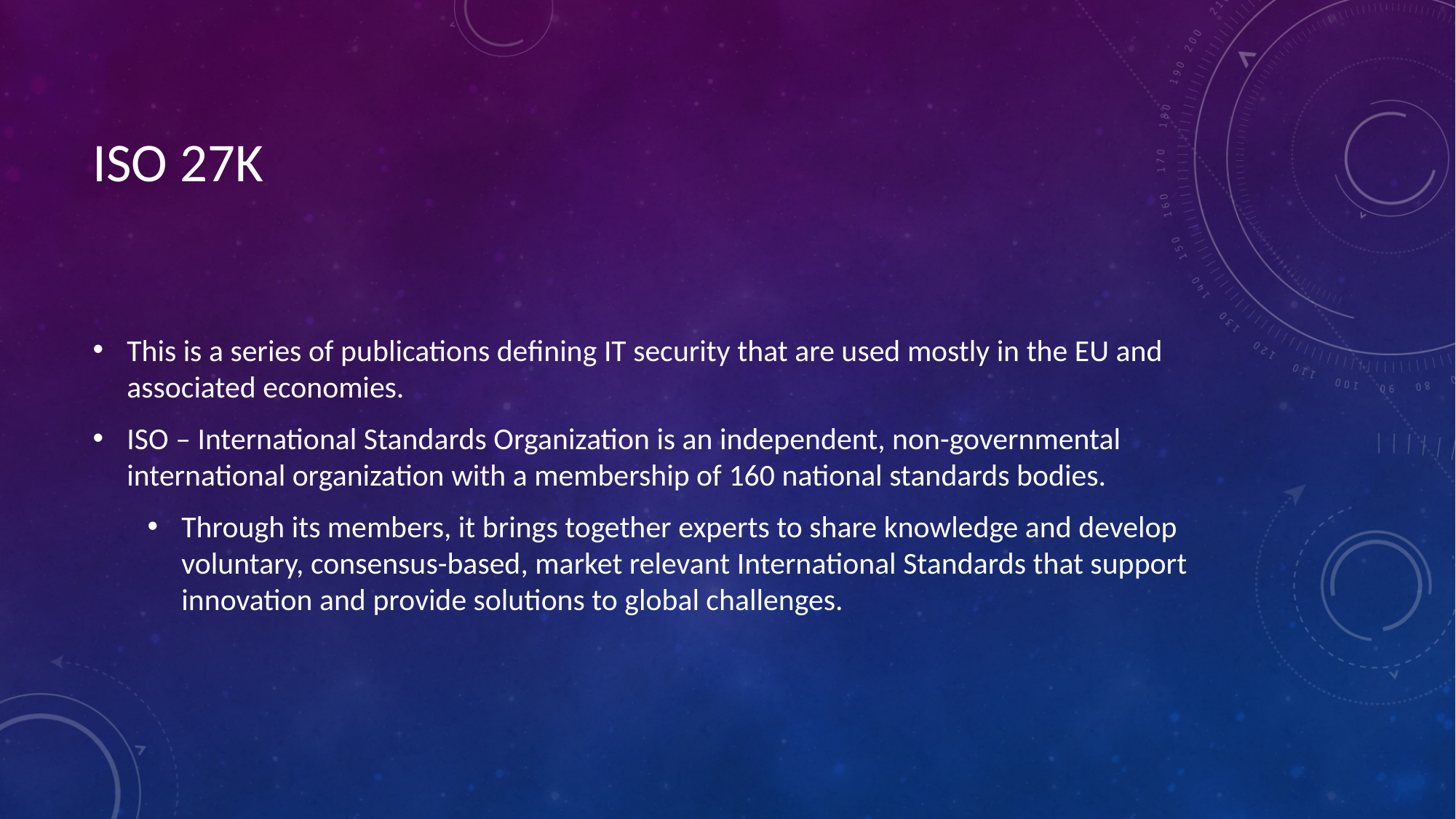

# ISO 27k
This is a series of publications defining IT security that are used mostly in the EU and associated economies.
ISO – International Standards Organization is an independent, non-governmental international organization with a membership of 160 national standards bodies.
Through its members, it brings together experts to share knowledge and develop voluntary, consensus-based, market relevant International Standards that support innovation and provide solutions to global challenges.